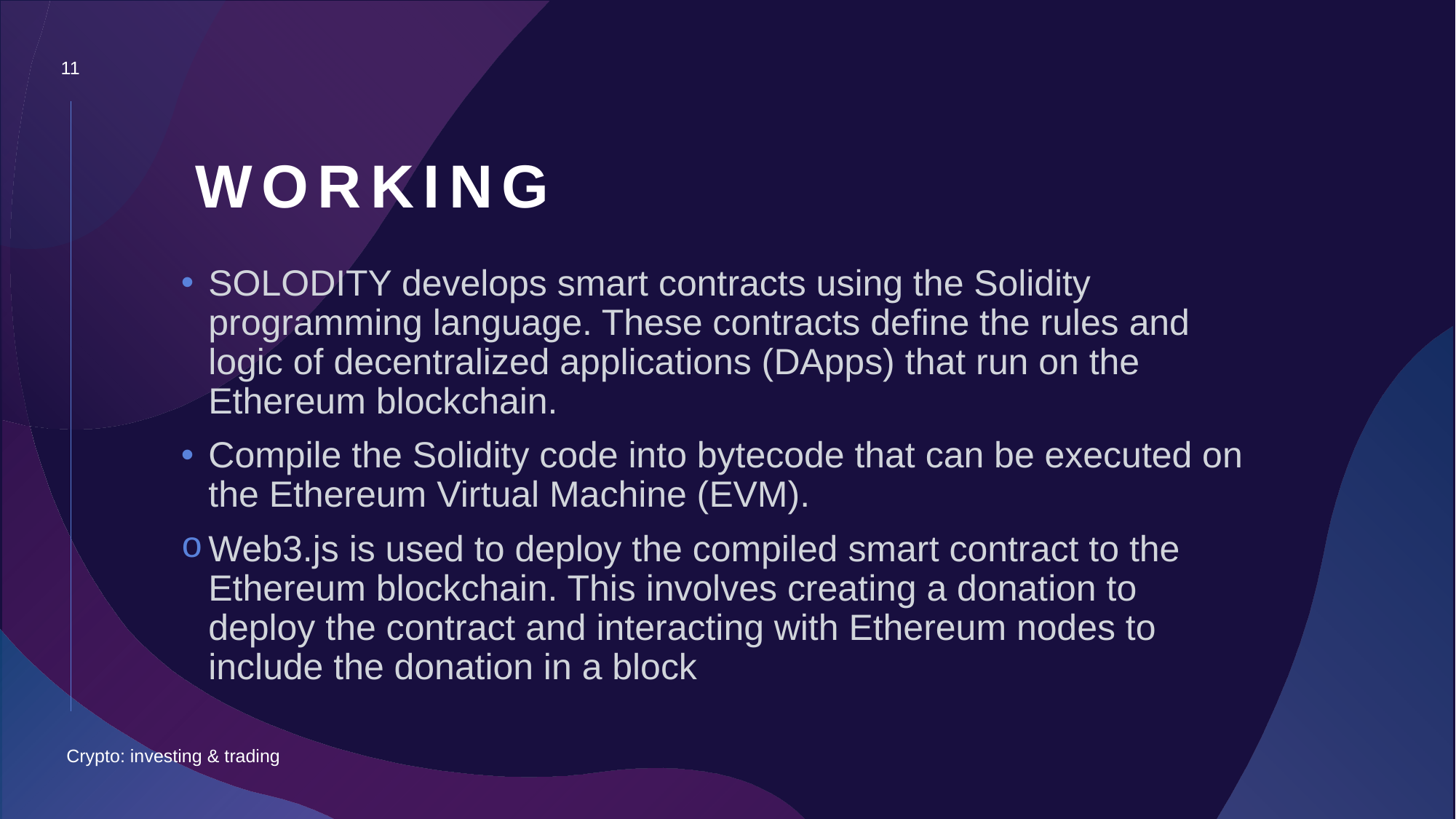

11
# working
SOLODITY develops smart contracts using the Solidity programming language. These contracts define the rules and logic of decentralized applications (DApps) that run on the Ethereum blockchain.
Compile the Solidity code into bytecode that can be executed on the Ethereum Virtual Machine (EVM).
Web3.js is used to deploy the compiled smart contract to the Ethereum blockchain. This involves creating a donation to deploy the contract and interacting with Ethereum nodes to include the donation in a block

Crypto: investing & trading